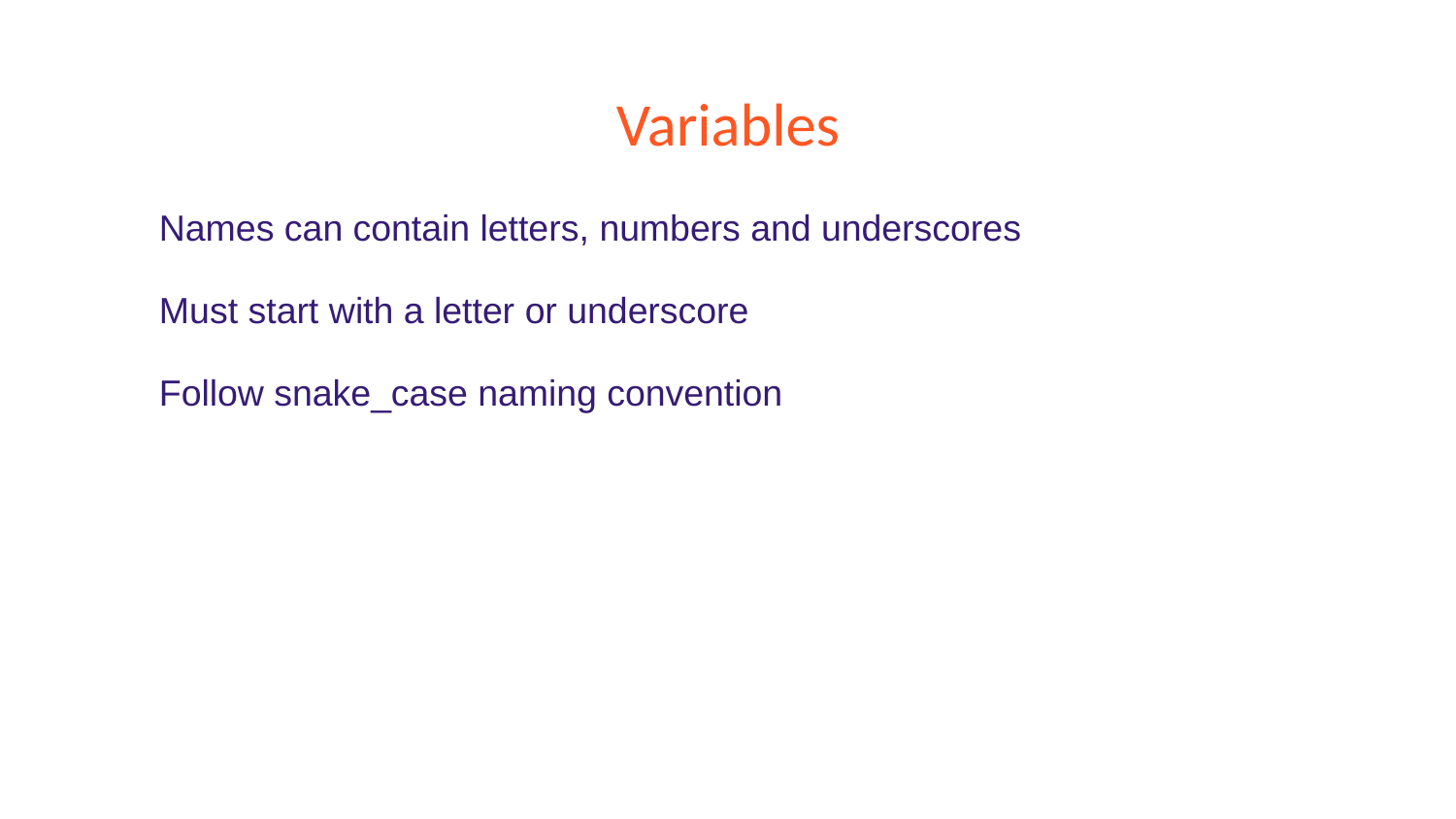

# Variables
Names can contain letters, numbers and underscores
Must start with a letter or underscore
Follow snake_case naming convention